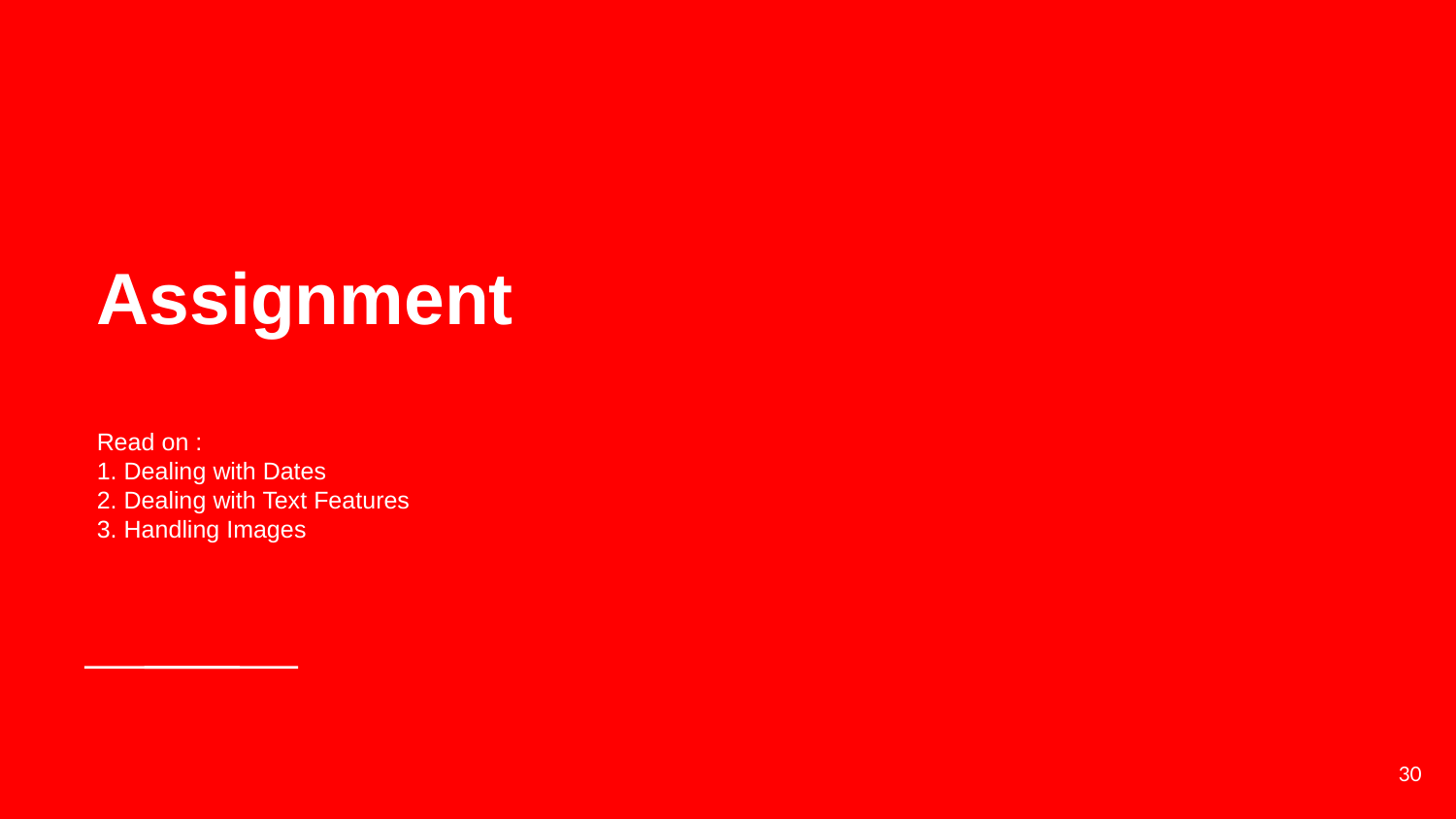

# Assignment Read on : 1. Dealing with Dates 2. Dealing with Text Features 3. Handling Images
30